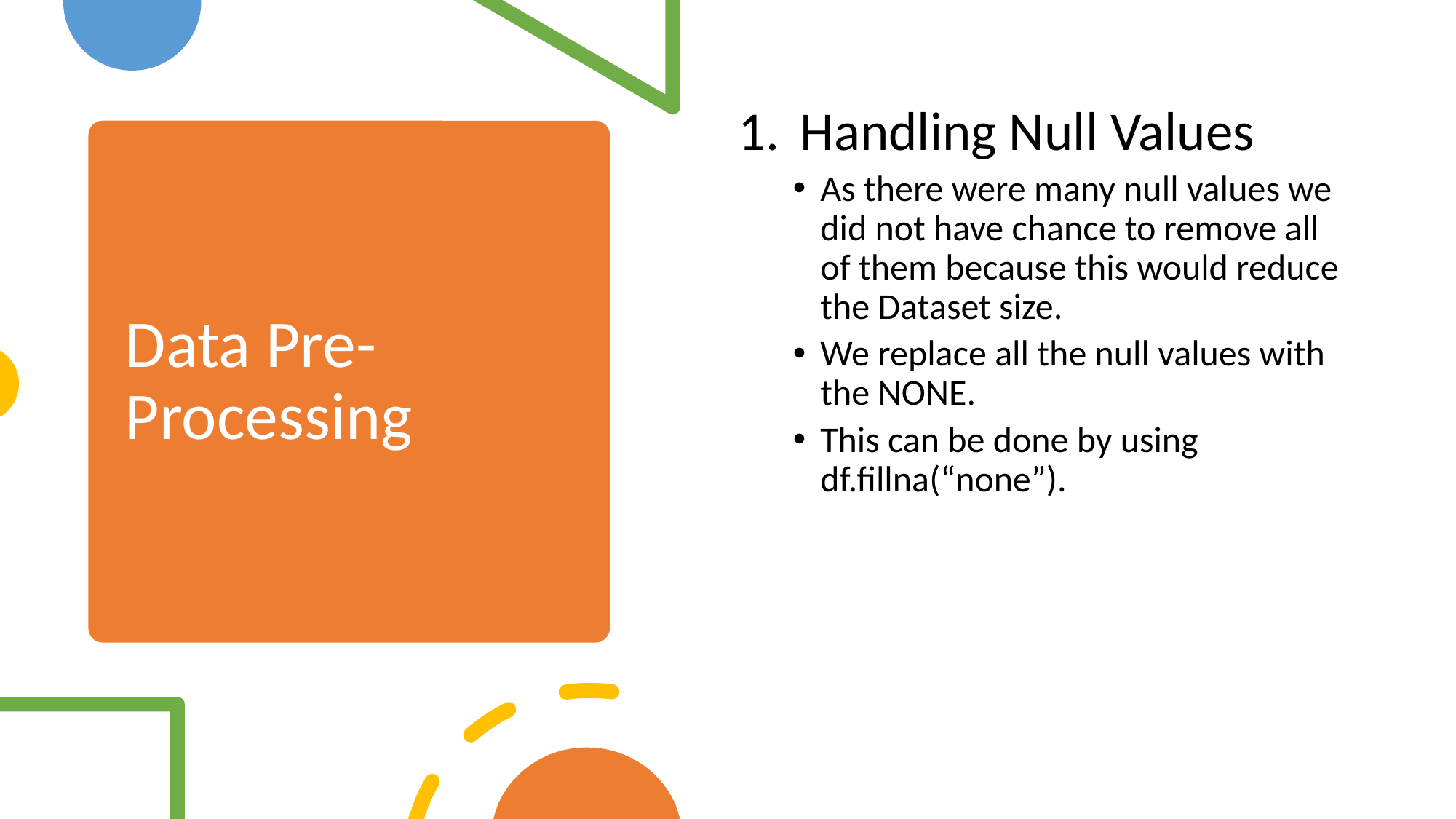

Handling Null Values
As there were many null values we did not have chance to remove all of them because this would reduce the Dataset size.
We replace all the null values with the NONE.
This can be done by using df.fillna(“none”).

# Data Pre-Processing